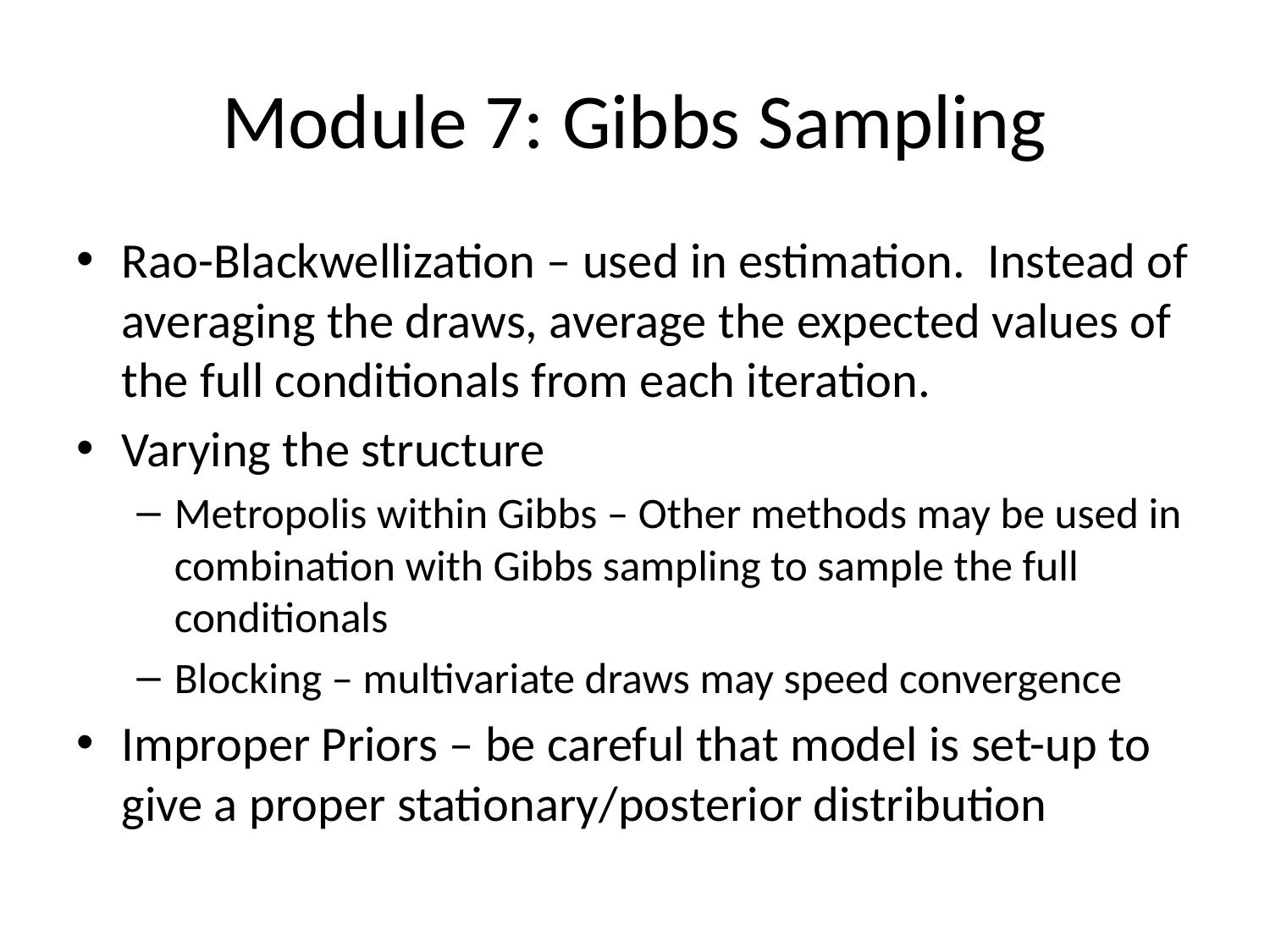

# Module 7: Gibbs Sampling
Rao-Blackwellization – used in estimation.  Instead of averaging the draws, average the expected values of the full conditionals from each iteration.
Varying the structure
Metropolis within Gibbs – Other methods may be used in combination with Gibbs sampling to sample the full conditionals
Blocking – multivariate draws may speed convergence
Improper Priors – be careful that model is set-up to give a proper stationary/posterior distribution